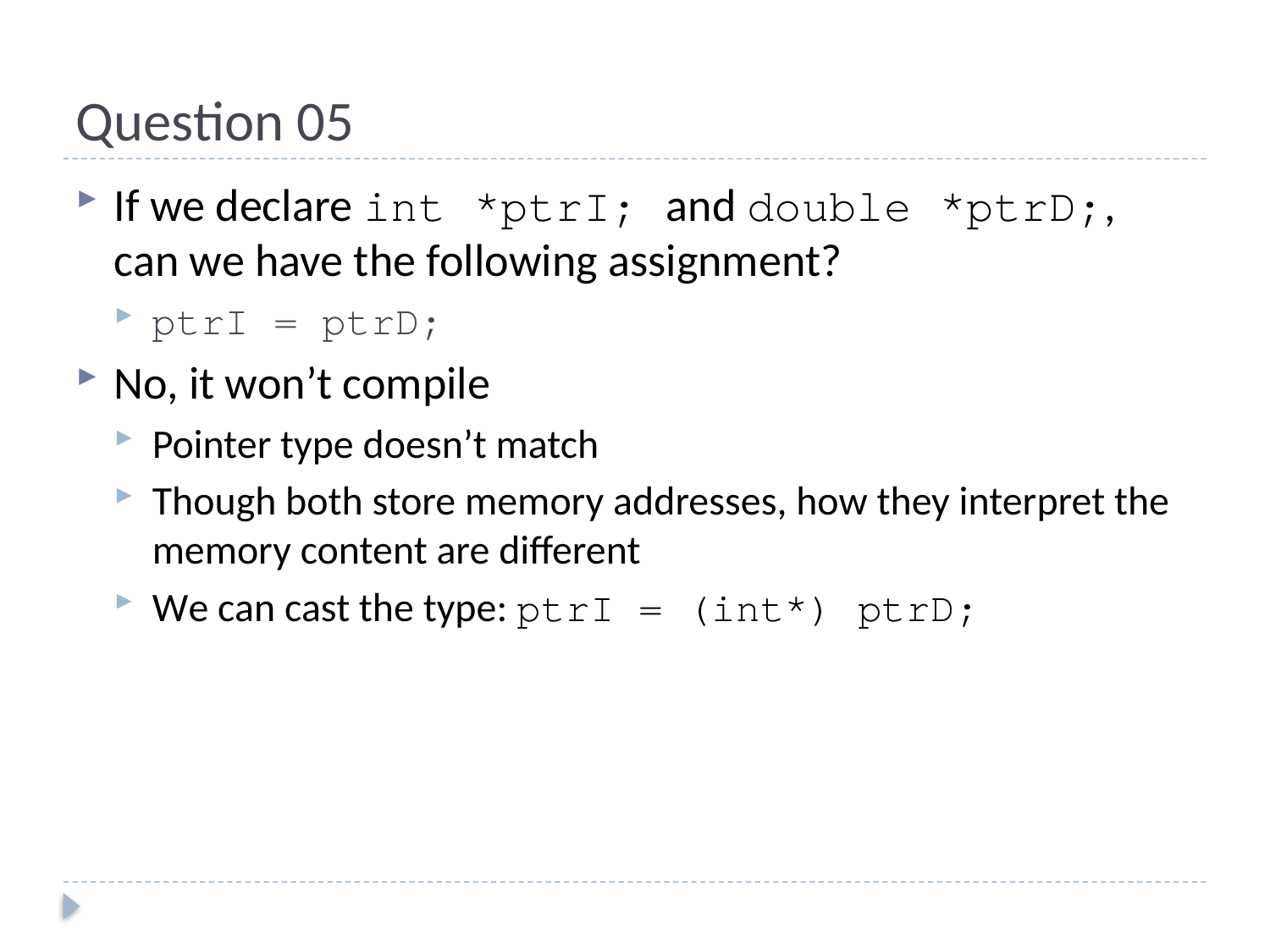

# Question 05
If we declare int *ptrI; and double *ptrD;,
can we have the following assignment?
ptrI = ptrD;
No, it won’t compile
Pointer type doesn’t match
Though both store memory addresses, how they interpret the memory content are different
We can cast the type: ptrI = (int*) ptrD;